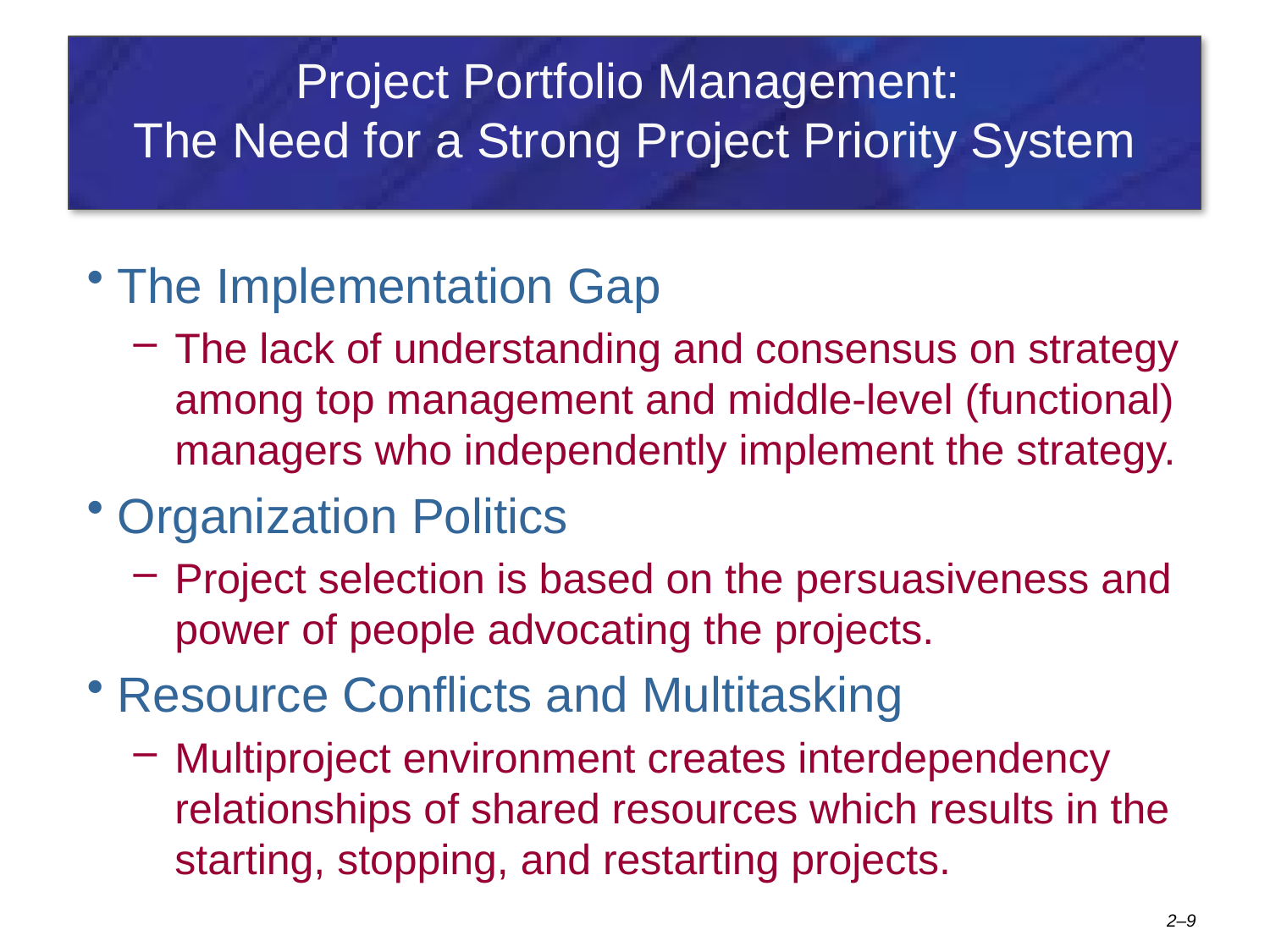

# Project Portfolio Management: The Need for a Strong Project Priority System
The Implementation Gap
The lack of understanding and consensus on strategy among top management and middle-level (functional) managers who independently implement the strategy.
Organization Politics
Project selection is based on the persuasiveness and power of people advocating the projects.
Resource Conflicts and Multitasking
Multiproject environment creates interdependency relationships of shared resources which results in the starting, stopping, and restarting projects.
2–9